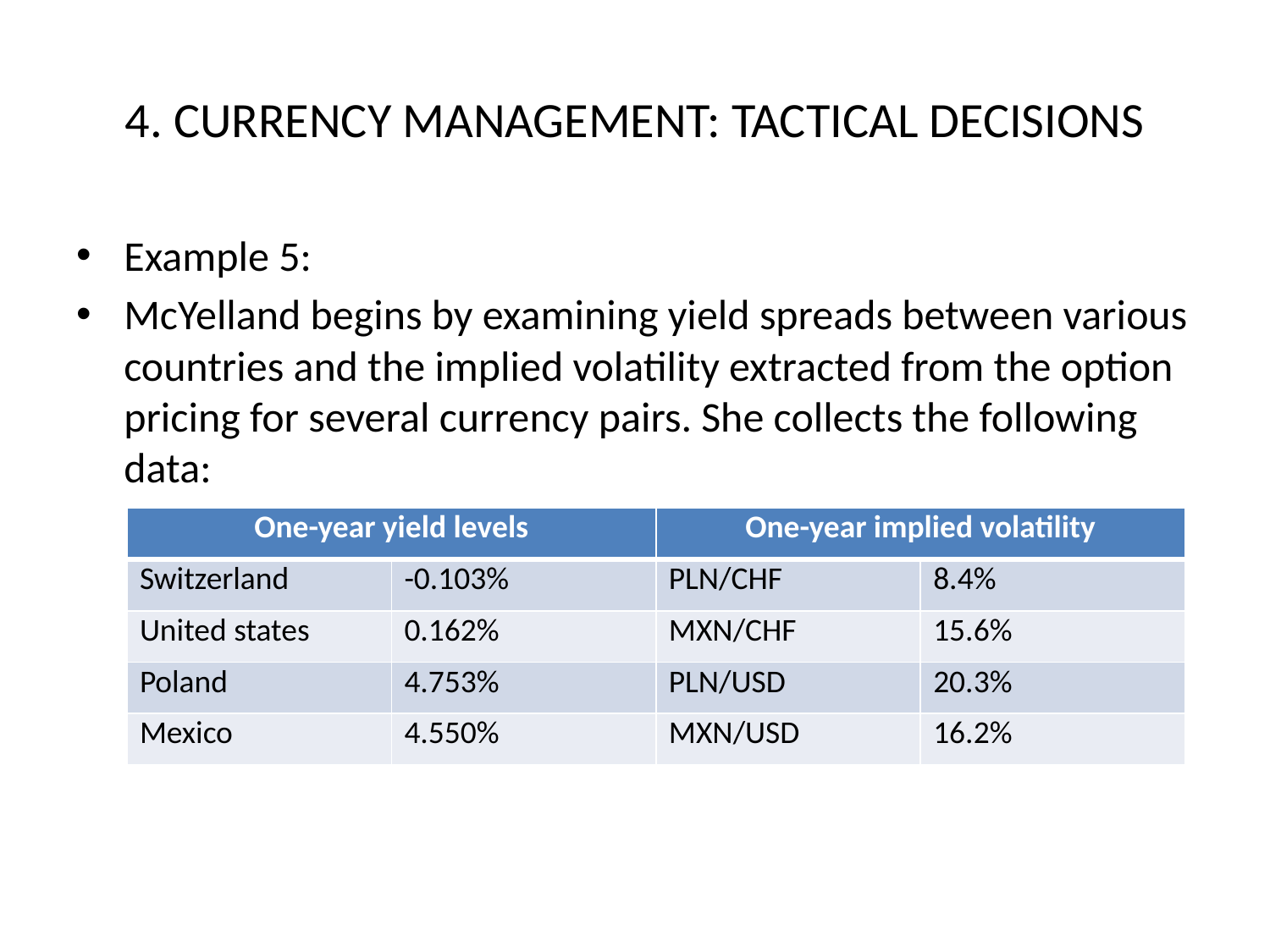

# 4. CURRENCY MANAGEMENT: TACTICAL DECISIONS
Example 5:
McYelland begins by examining yield spreads between various countries and the implied volatility extracted from the option pricing for several currency pairs. She collects the following data:

| One-year yield levels |  | One-year implied volatility |  |
| --- | --- | --- | --- |
| Switzerland | -0.103% | PLN/CHF | 8.4% |
| United states | 0.162% | MXN/CHF | 15.6% |
| Poland | 4.753% | PLN/USD | 20.3% |
| Mexico | 4.550% | MXN/USD | 16.2% |